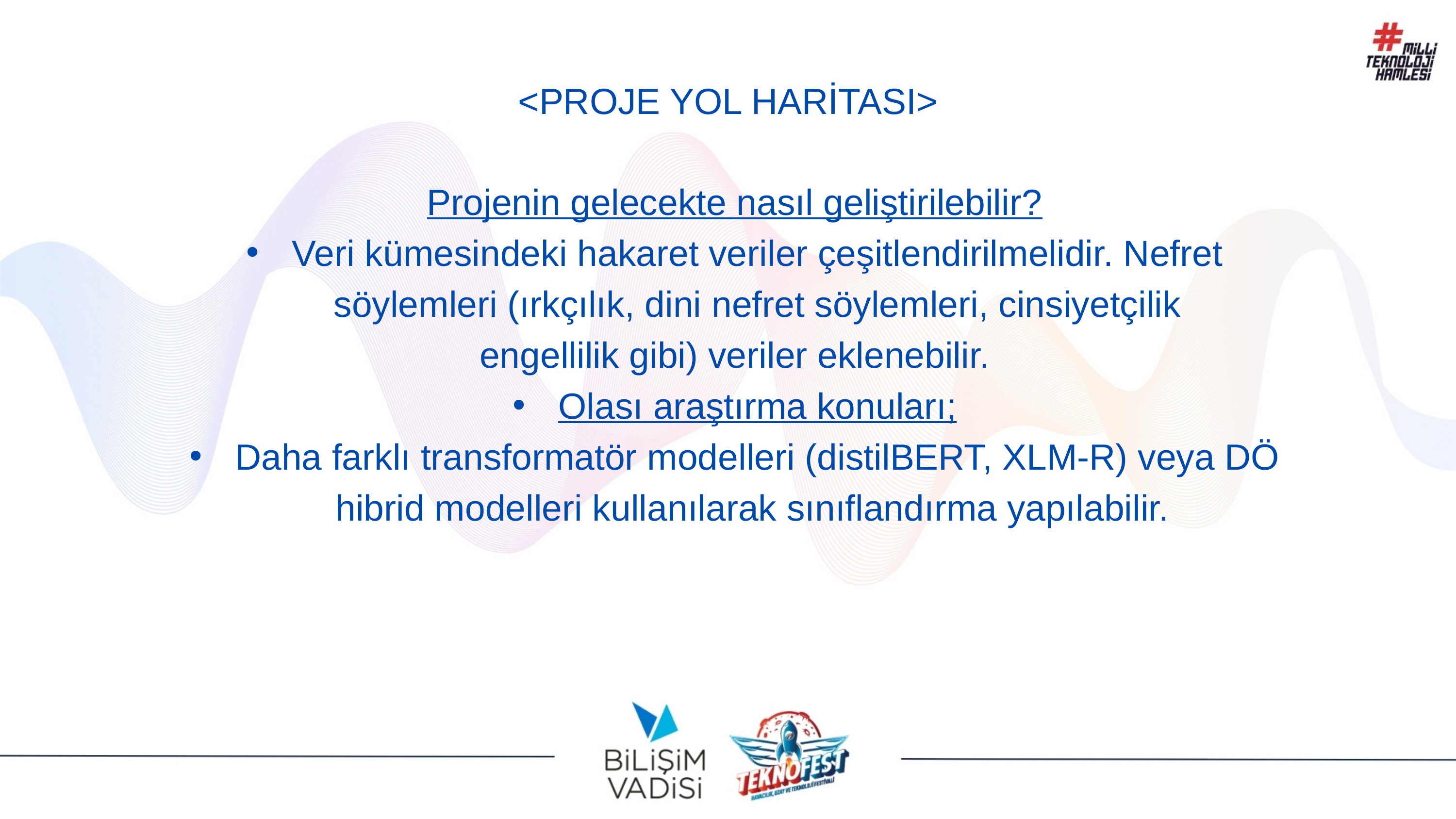

<PROJE YOL HARİTASI>
Projenin gelecekte nasıl geliştirilebilir?
Veri kümesindeki hakaret veriler çeşitlendirilmelidir. Nefret söylemleri (ırkçılık, dini nefret söylemleri, cinsiyetçilik
 engellilik gibi) veriler eklenebilir.
Olası araştırma konuları;
Daha farklı transformatör modelleri (distilBERT, XLM-R) veya DÖ hibrid modelleri kullanılarak sınıflandırma yapılabilir.